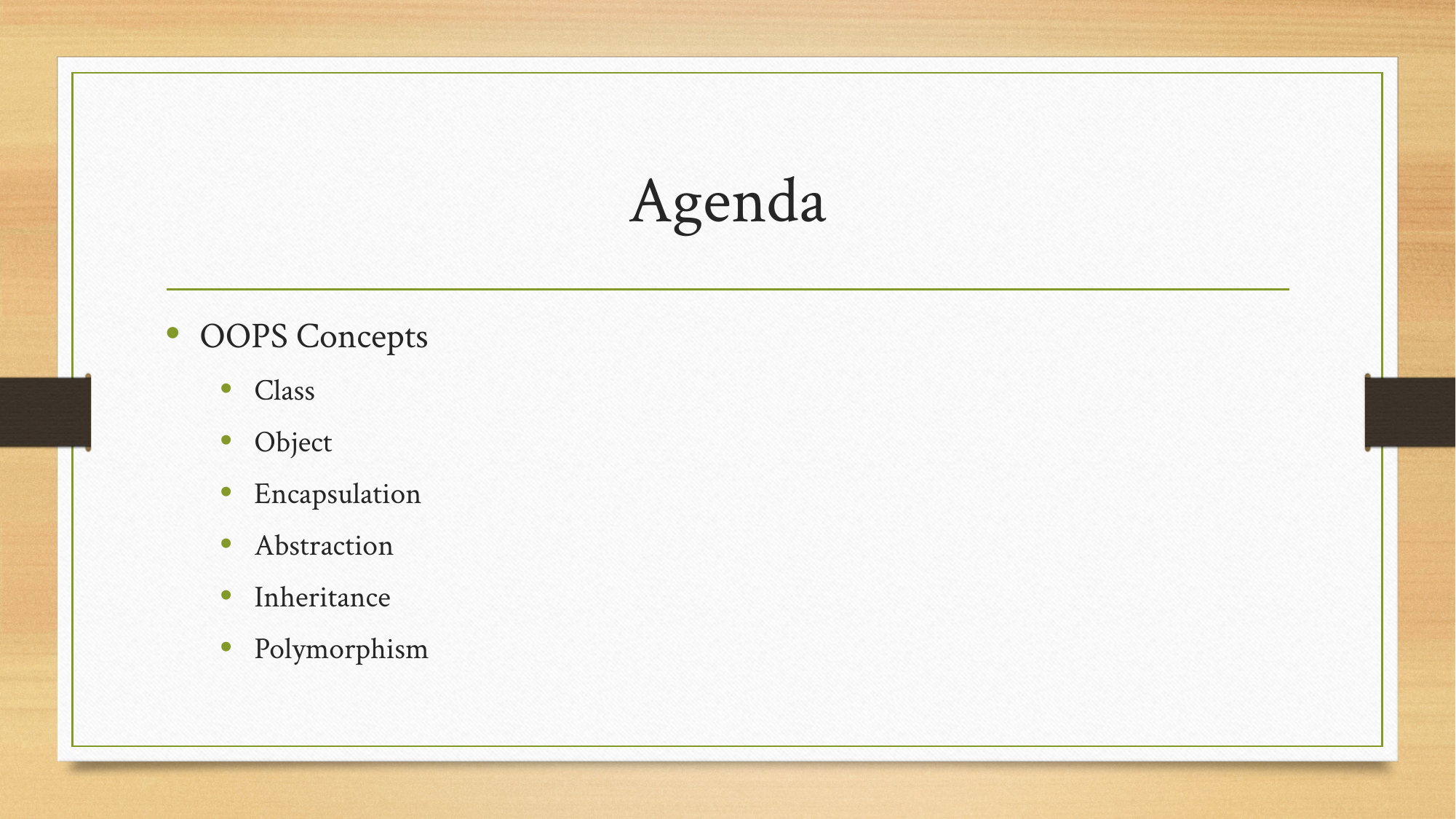

# Agenda
OOPS Concepts
Class
Object
Encapsulation
Abstraction
Inheritance
Polymorphism